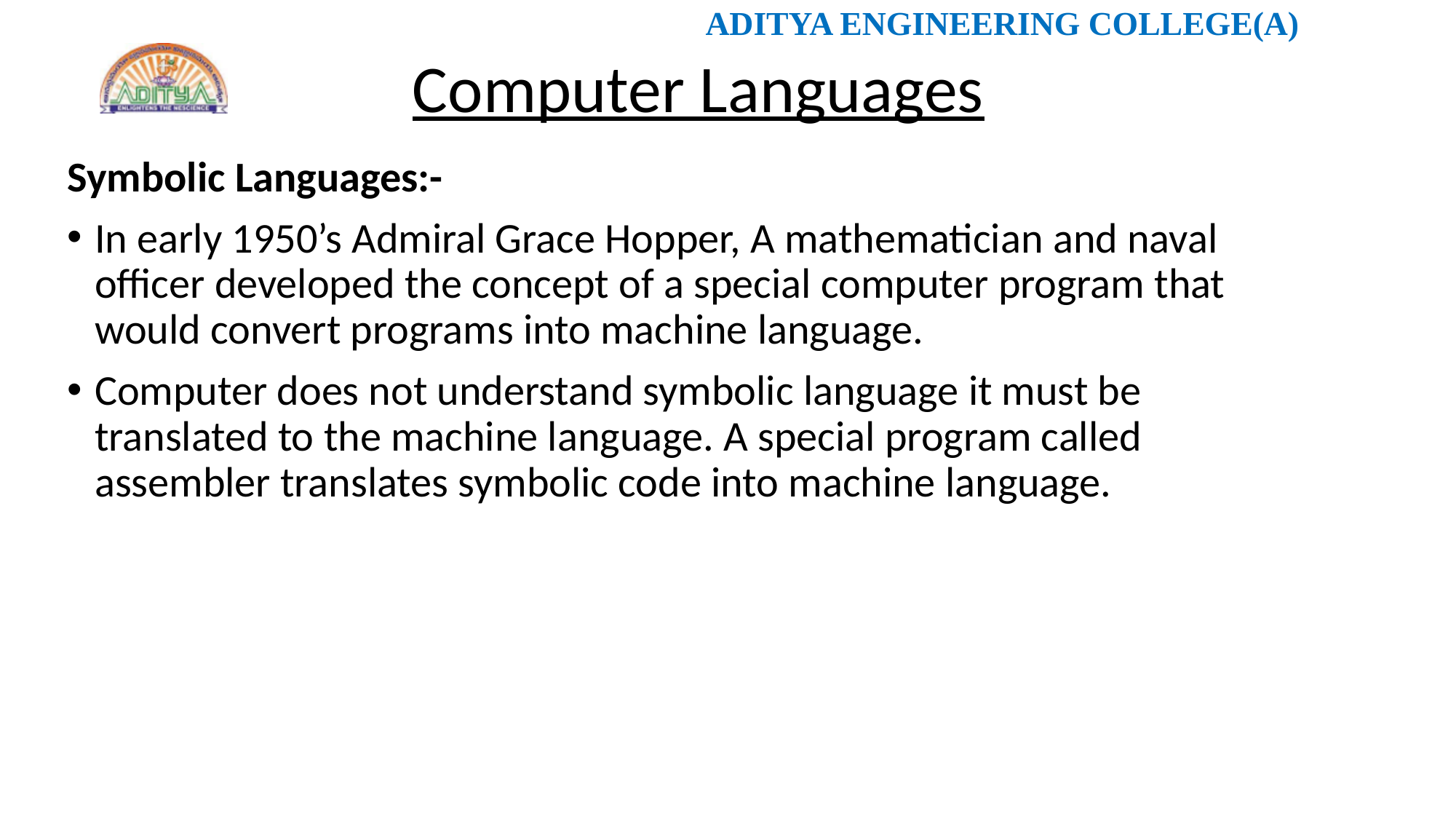

# Computer Languages
Symbolic Languages:-
In early 1950’s Admiral Grace Hopper, A mathematician and naval officer developed the concept of a special computer program that would convert programs into machine language.
Computer does not understand symbolic language it must be translated to the machine language. A special program called assembler translates symbolic code into machine language.